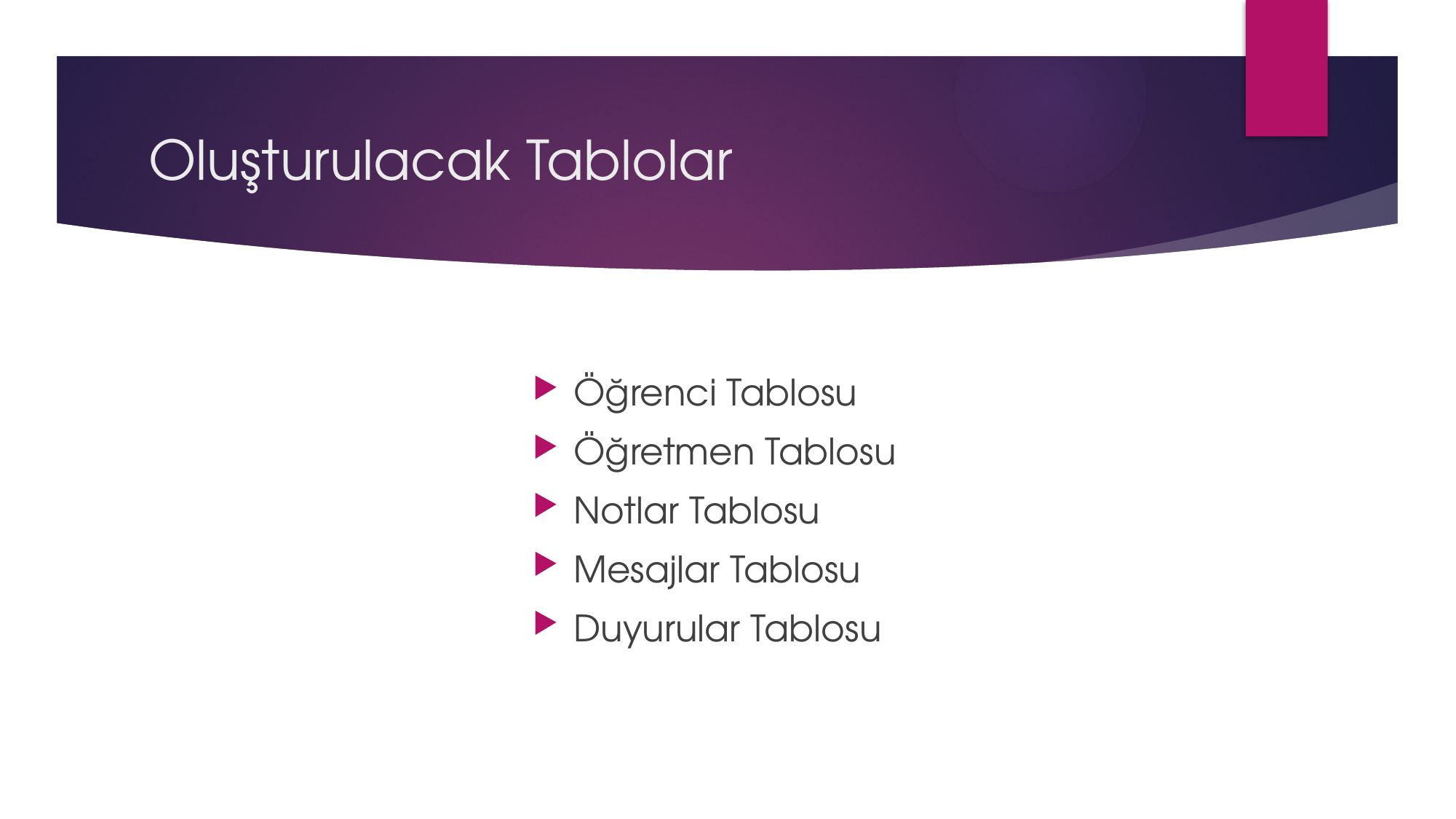

# Oluşturulacak Tablolar
Öğrenci Tablosu
Öğretmen Tablosu
Notlar Tablosu
Mesajlar Tablosu
Duyurular Tablosu